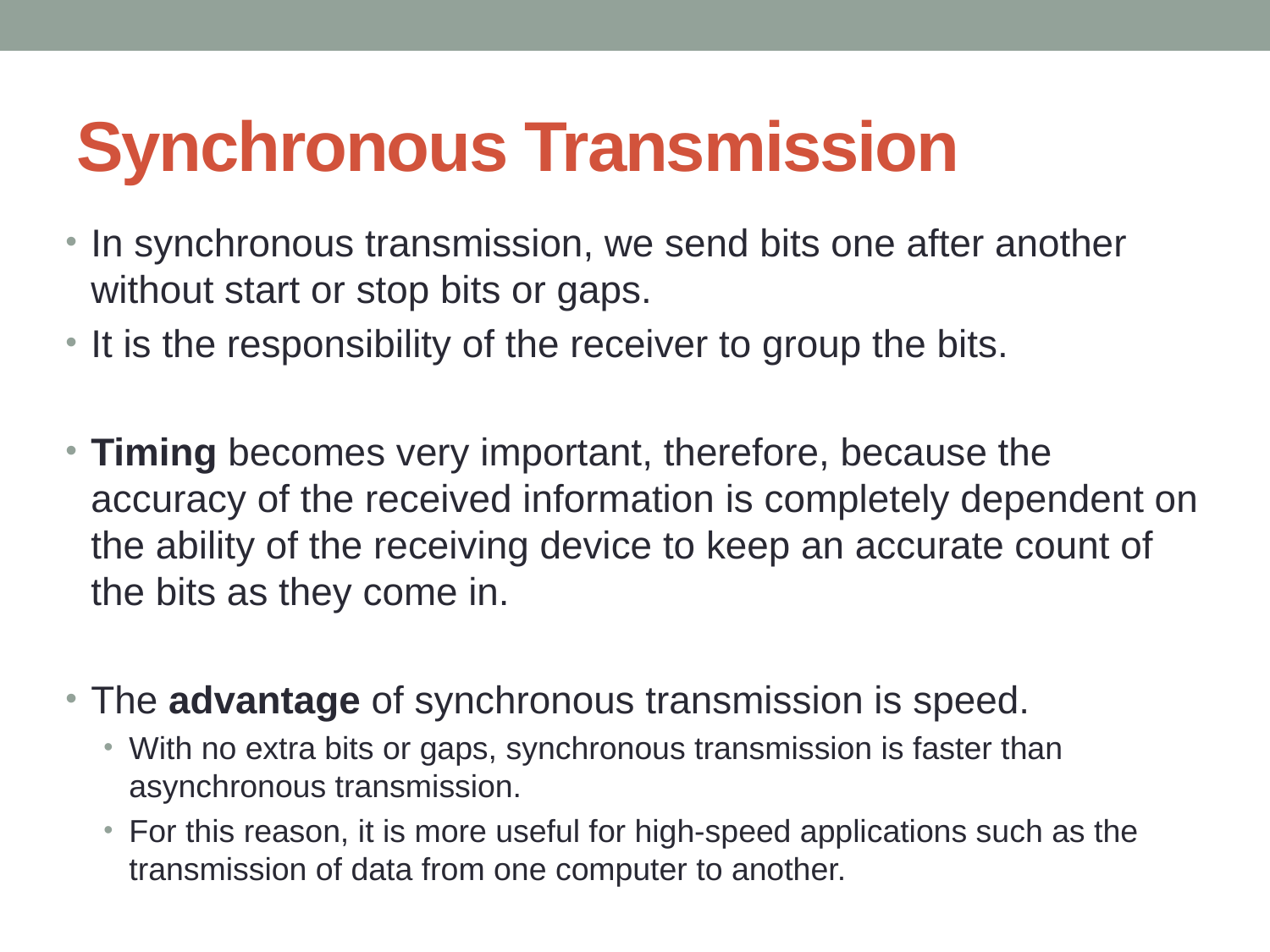

# Synchronous Transmission
In synchronous transmission, we send bits one after another without start or stop bits or gaps.
It is the responsibility of the receiver to group the bits.

Timing becomes very important, therefore, because the accuracy of the received information is completely dependent on the ability of the receiving device to keep an accurate count of the bits as they come in.

The advantage of synchronous transmission is speed.
With no extra bits or gaps, synchronous transmission is faster than asynchronous transmission.
For this reason, it is more useful for high-speed applications such as the transmission of data from one computer to another.